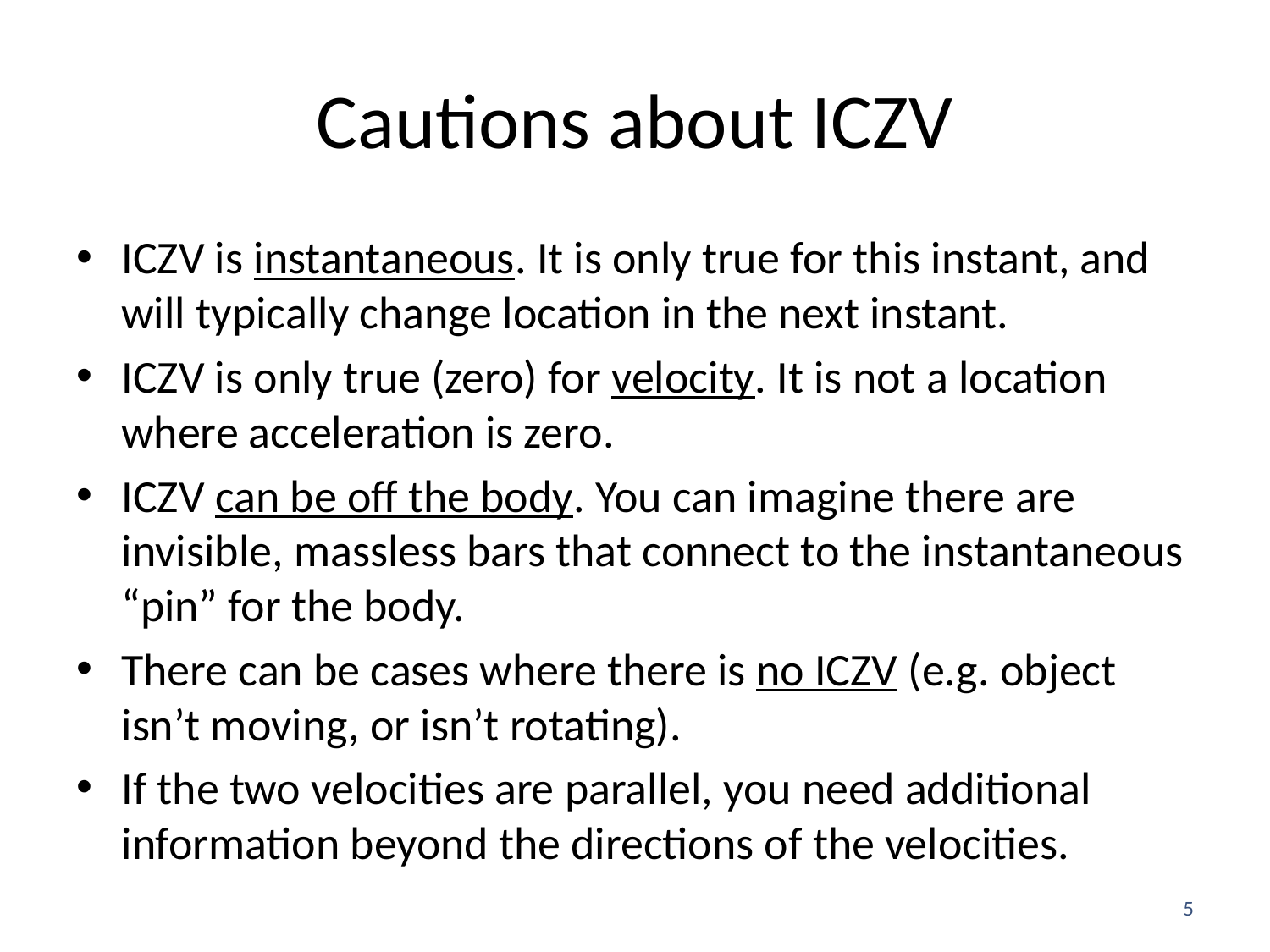

# Cautions about ICZV
ICZV is instantaneous. It is only true for this instant, and will typically change location in the next instant.
ICZV is only true (zero) for velocity. It is not a location where acceleration is zero.
ICZV can be off the body. You can imagine there are invisible, massless bars that connect to the instantaneous “pin” for the body.
There can be cases where there is no ICZV (e.g. object isn’t moving, or isn’t rotating).
If the two velocities are parallel, you need additional information beyond the directions of the velocities.
5